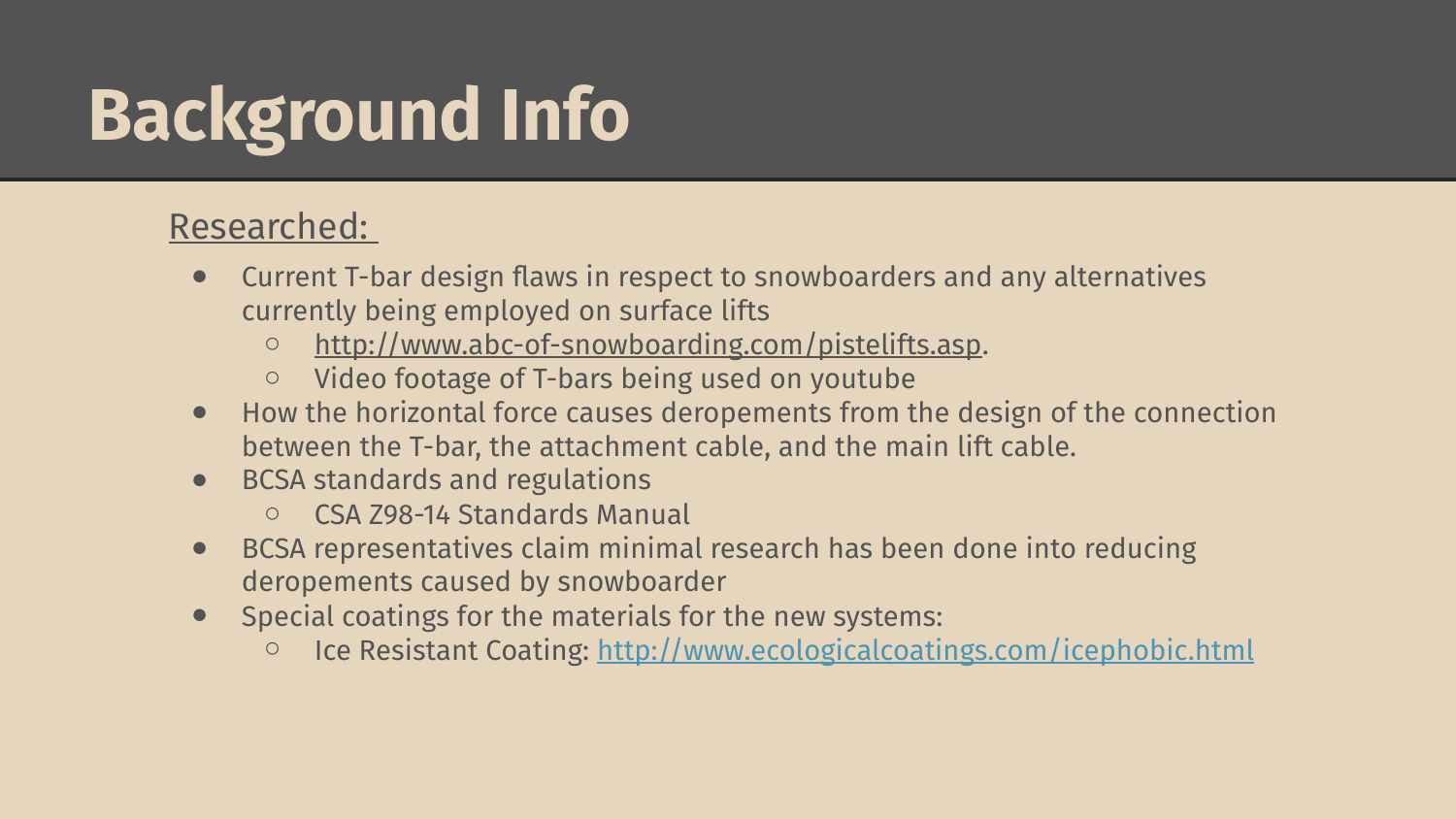

# Background Info
Researched:
Current T-bar design flaws in respect to snowboarders and any alternatives currently being employed on surface lifts
http://www.abc-of-snowboarding.com/pistelifts.asp.
Video footage of T-bars being used on youtube
How the horizontal force causes deropements from the design of the connection between the T-bar, the attachment cable, and the main lift cable.
BCSA standards and regulations
CSA Z98-14 Standards Manual
BCSA representatives claim minimal research has been done into reducing deropements caused by snowboarder
Special coatings for the materials for the new systems:
Ice Resistant Coating: http://www.ecologicalcoatings.com/icephobic.html